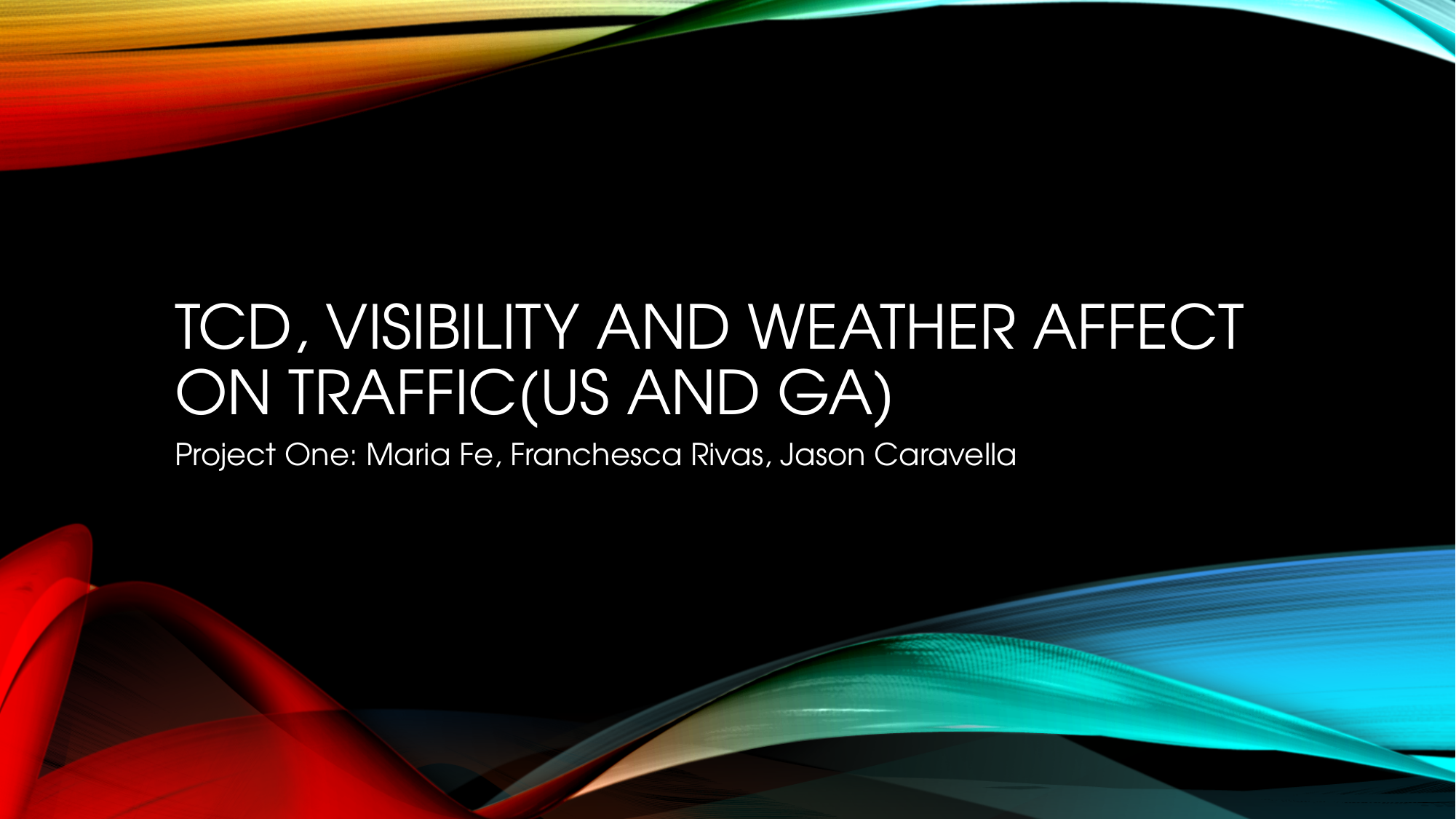

# TCD, visibility and Weather Affect on Traffic(US and GA)
Project One: Maria Fe, Franchesca Rivas, Jason Caravella